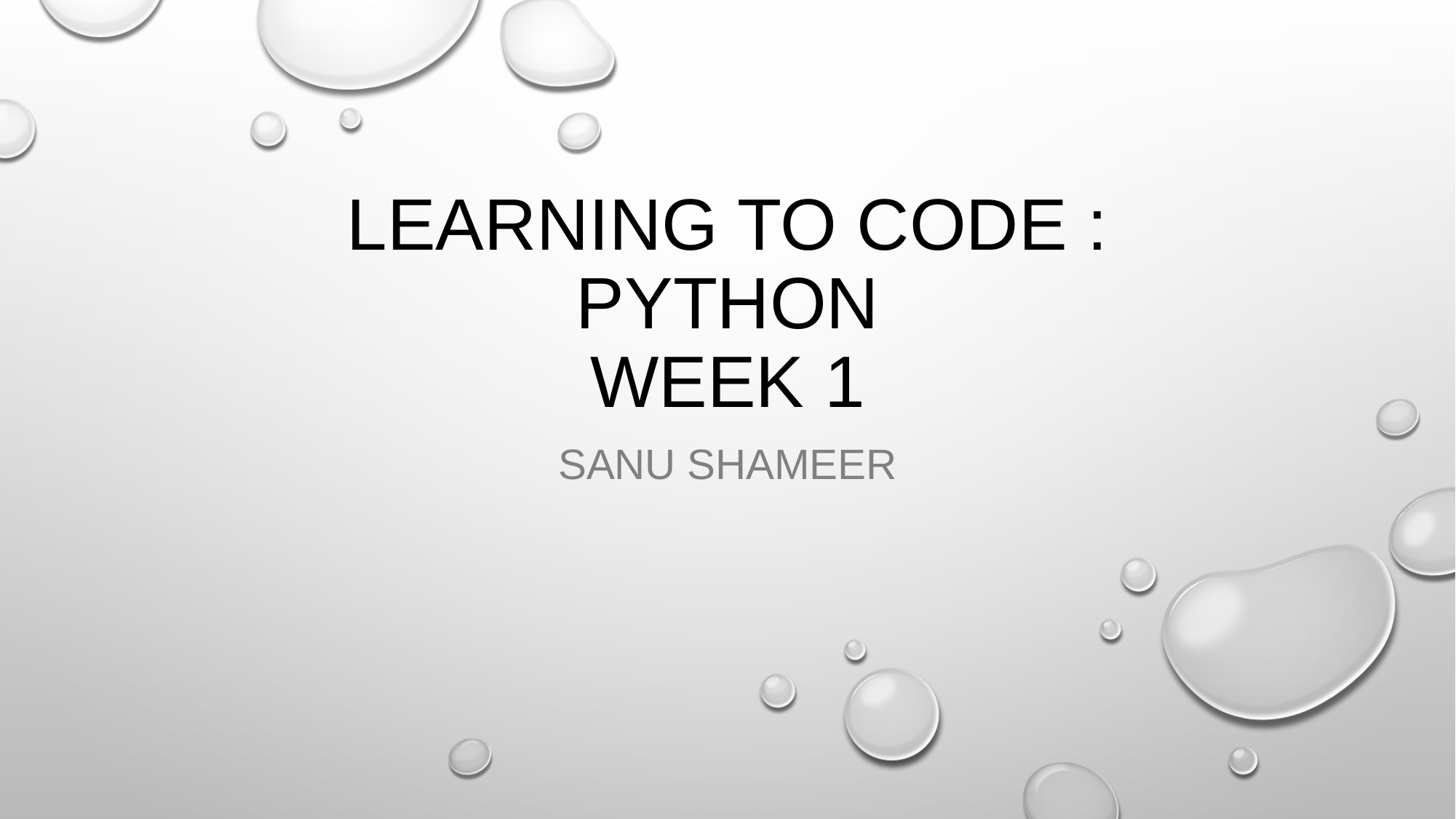

# Learning to Code : Python WEEK 1
Sanu Shameer